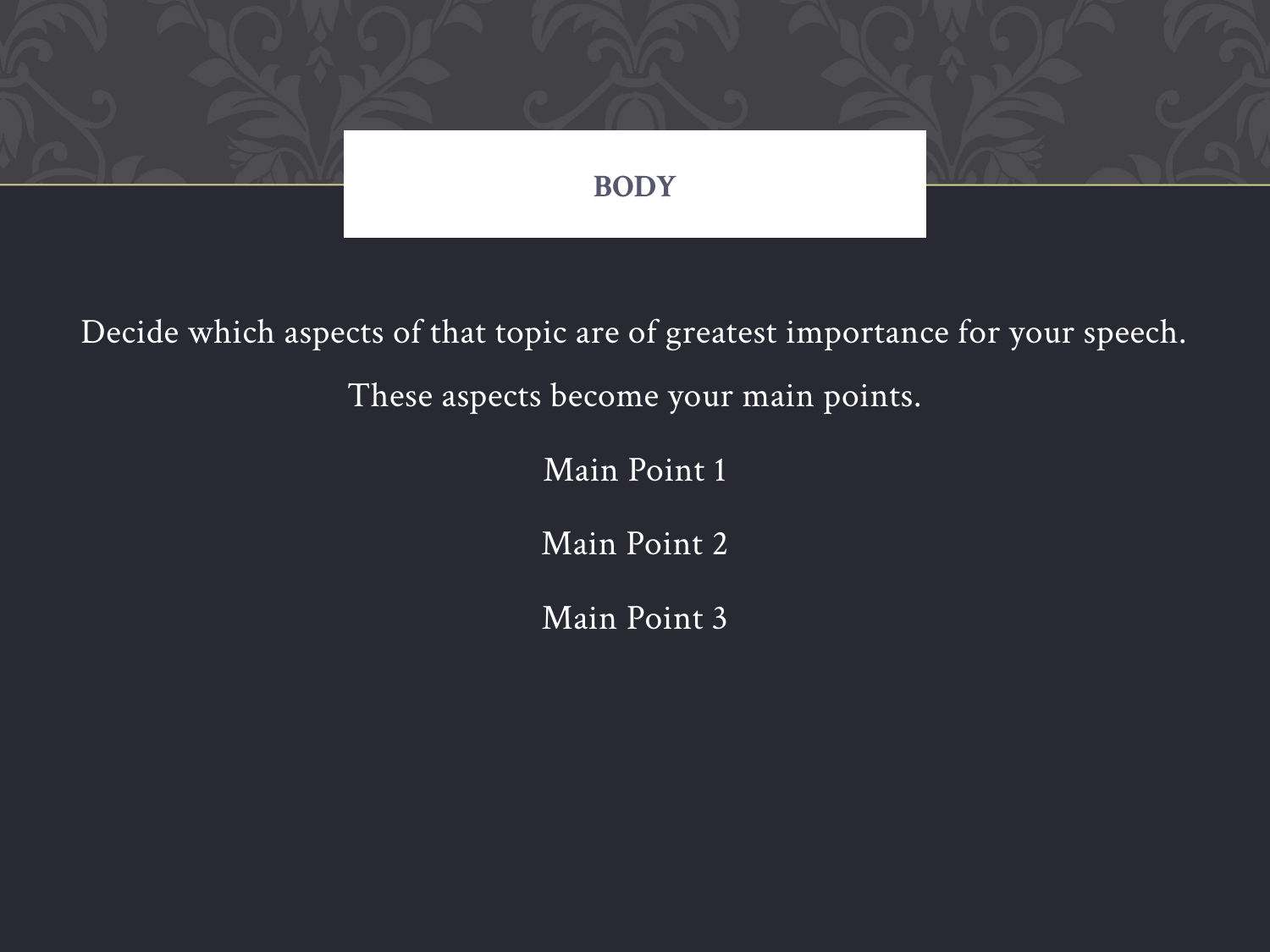

# Body
Decide which aspects of that topic are of greatest importance for your speech. These aspects become your main points.
Main Point 1
Main Point 2
Main Point 3